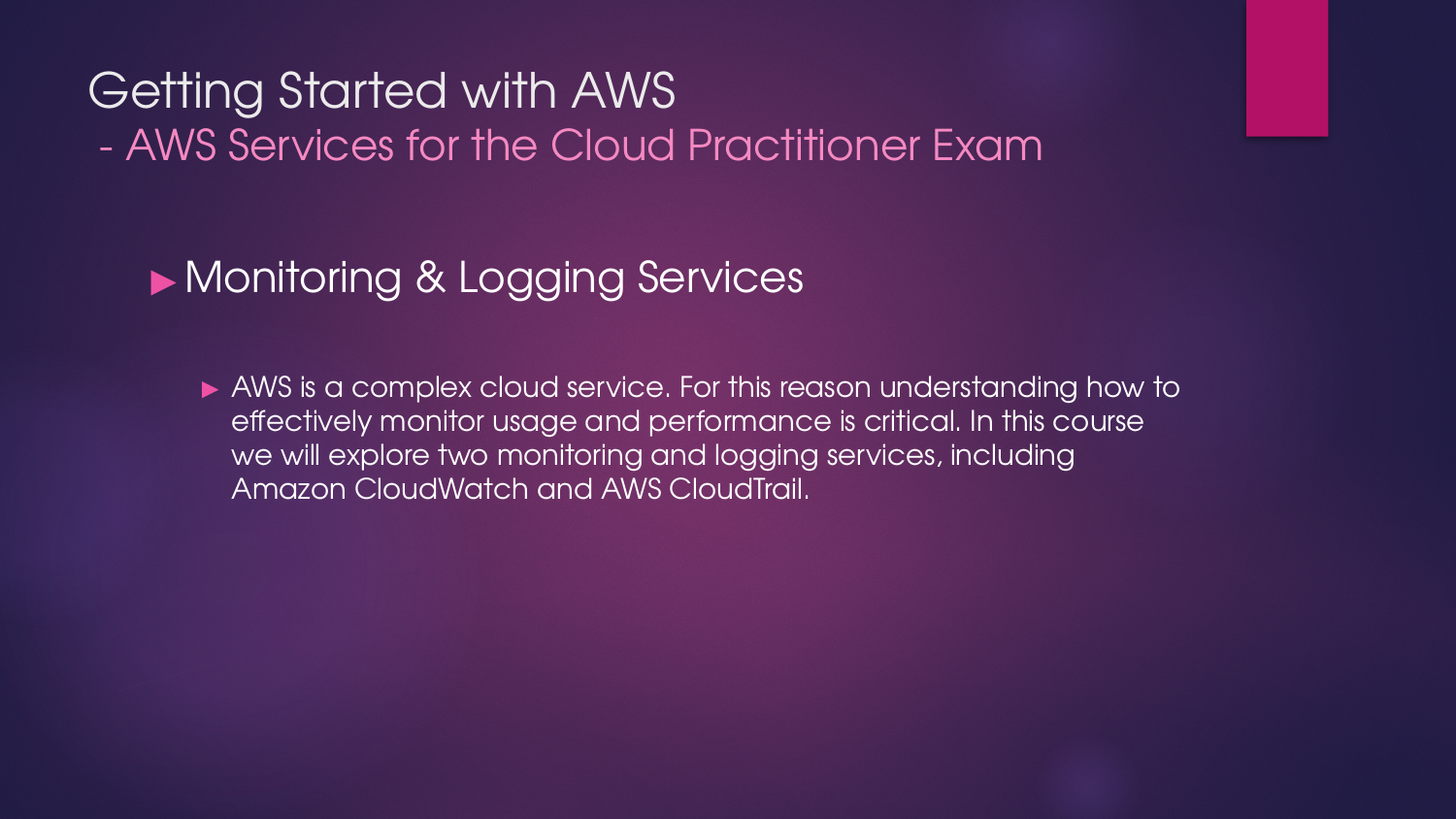

# Getting Started with AWS - AWS Services for the Cloud Practitioner Exam
Monitoring & Logging Services
AWS is a complex cloud service. For this reason understanding how to effectively monitor usage and performance is critical. In this course we will explore two monitoring and logging services, including Amazon CloudWatch and AWS CloudTrail.